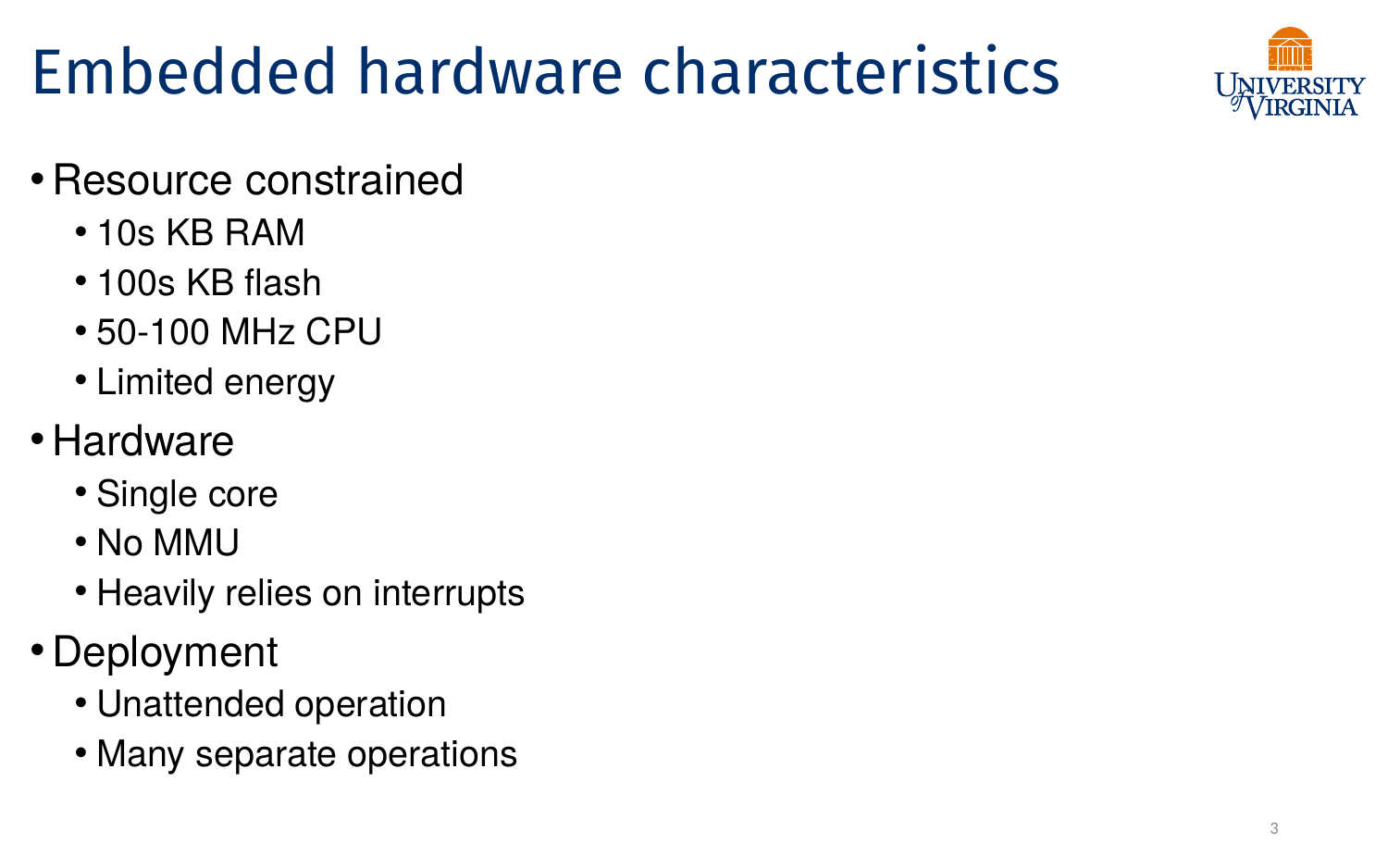

# Embedded hardware characteristics
Resource constrained
10s KB RAM
100s KB flash
50-100 MHz CPU
Limited energy
Hardware
Single core
No MMU
Heavily relies on interrupts
Deployment
Unattended operation
Many separate operations
3